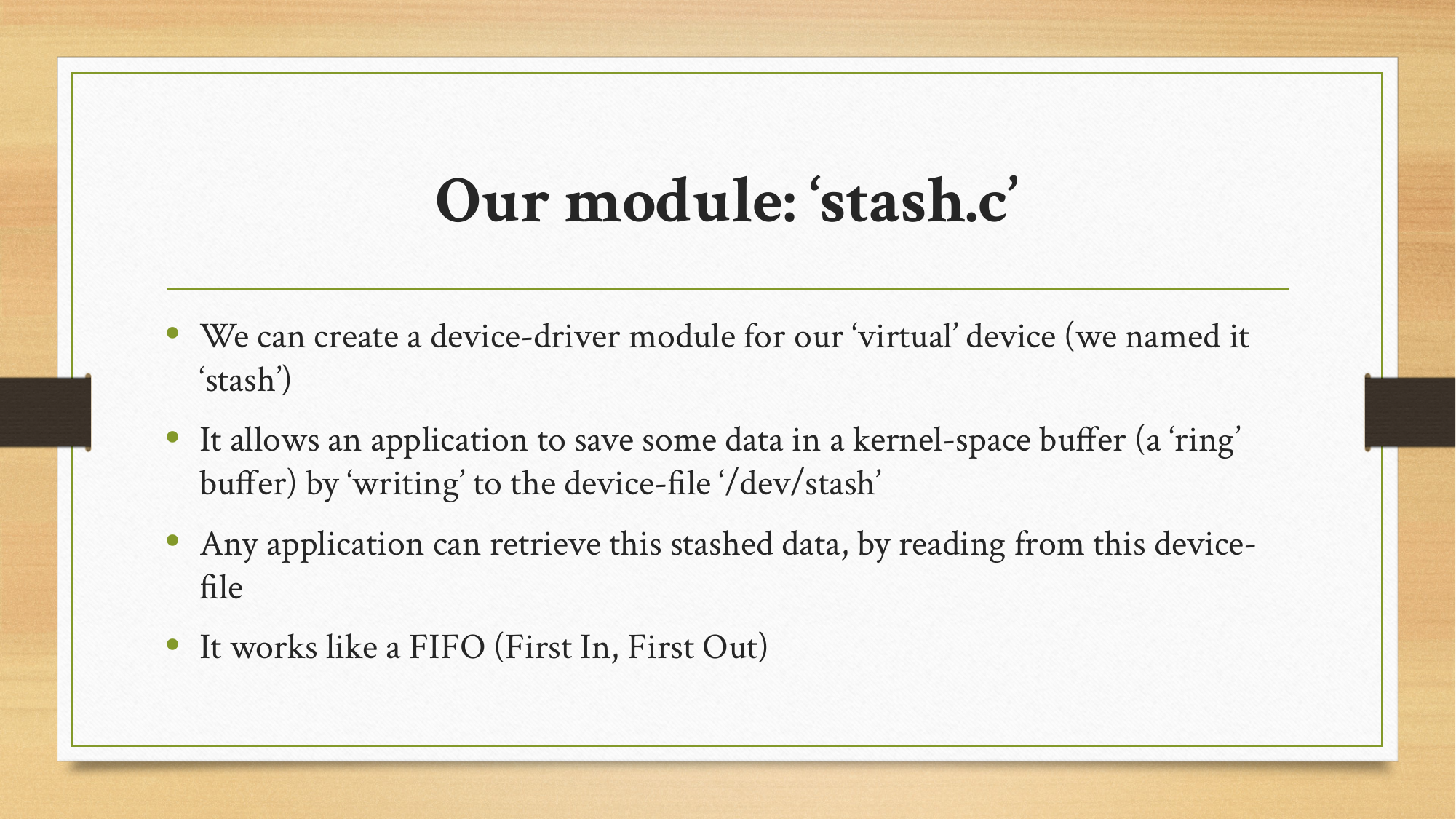

# Our module: ‘stash.c’
We can create a device-driver module for our ‘virtual’ device (we named it ‘stash’)
It allows an application to save some data in a kernel-space buffer (a ‘ring’ buffer) by ‘writing’ to the device-file ‘/dev/stash’
Any application can retrieve this stashed data, by reading from this device-file
It works like a FIFO (First In, First Out)